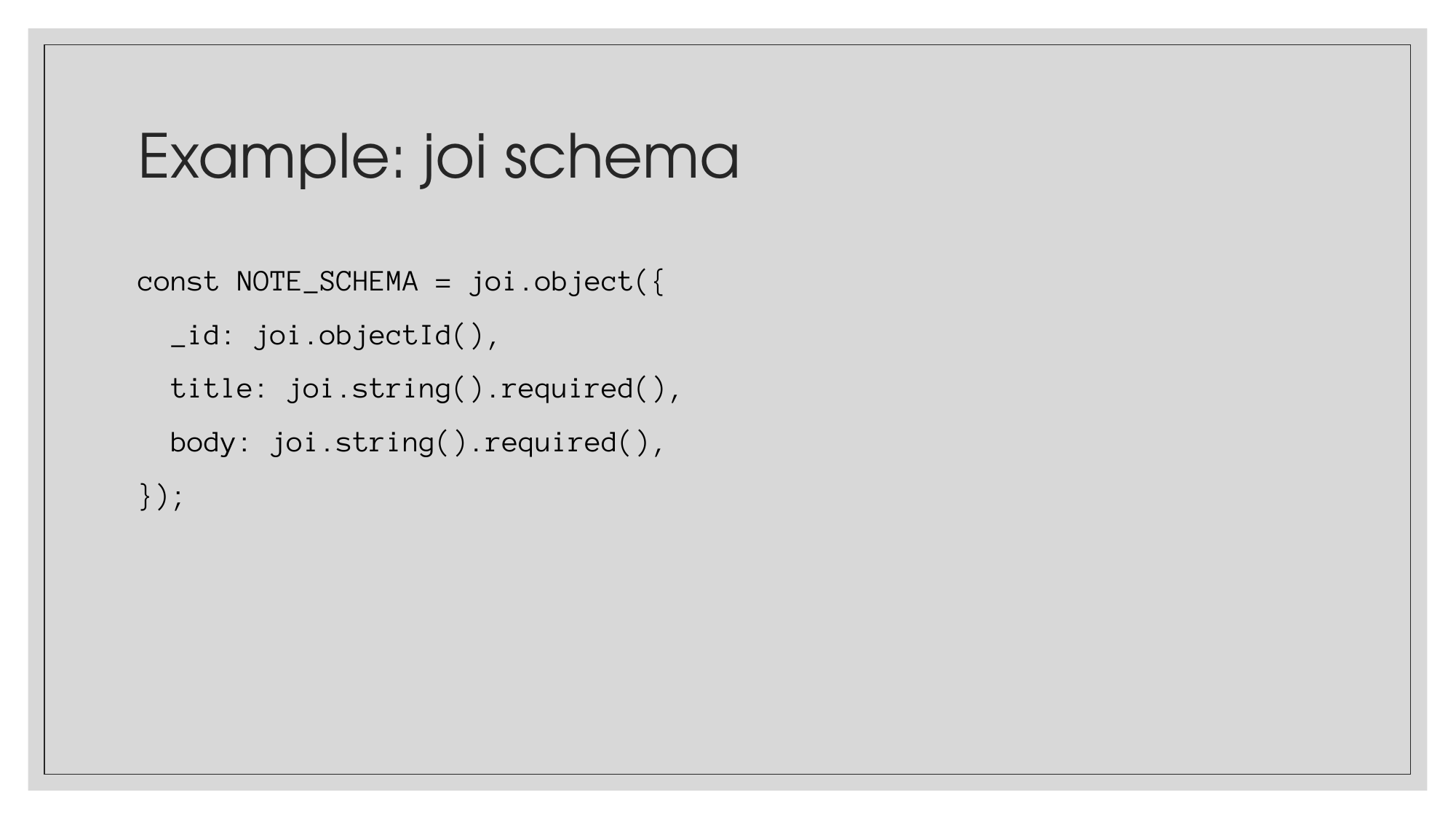

# Example: joi schema
const NOTE_SCHEMA = joi.object({
  _id: joi.objectId(),
  title: joi.string().required(),
  body: joi.string().required(),
});